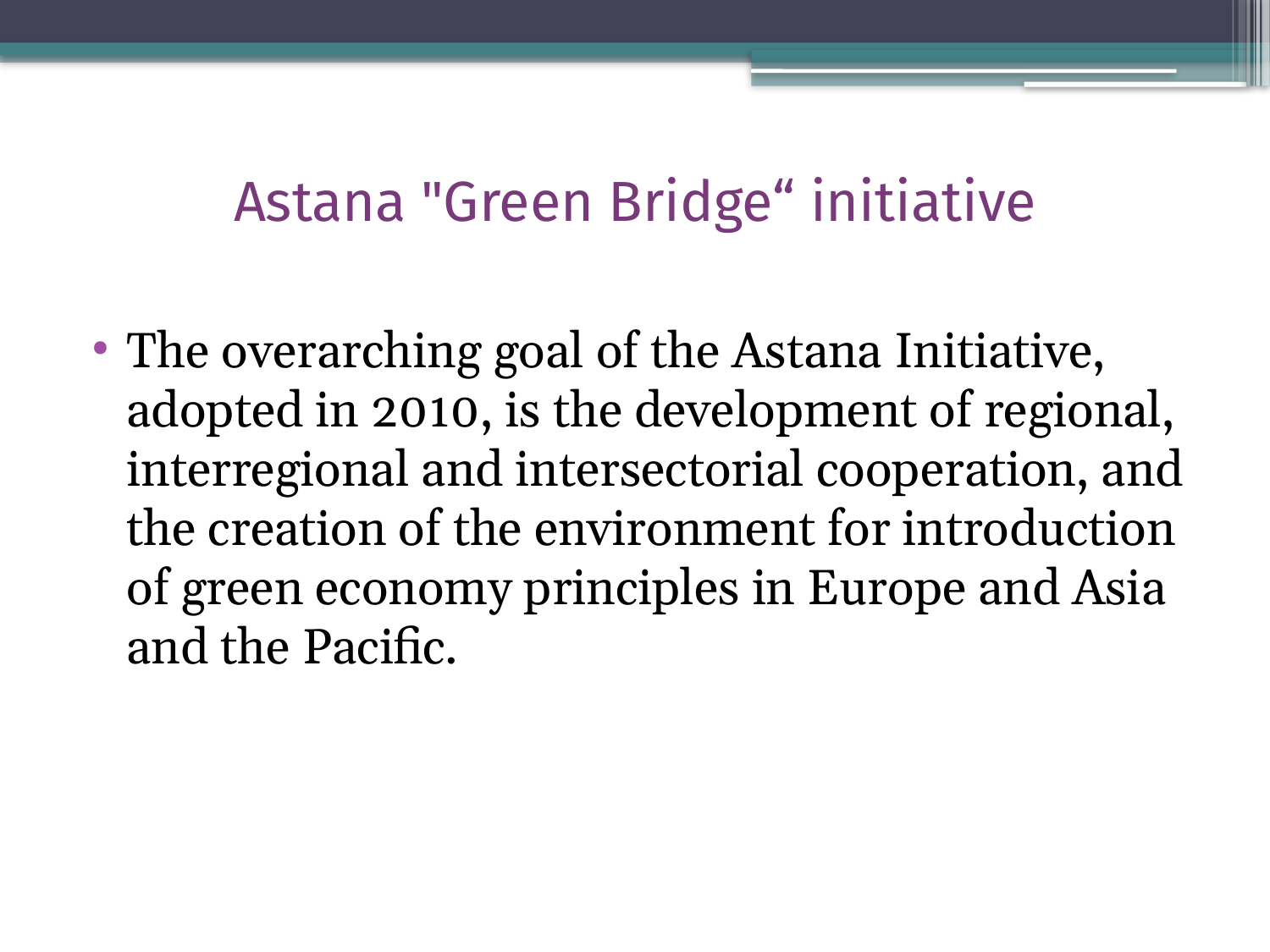

# Astana "Green Bridge“ initiative
The overarching goal of the Astana Initiative, adopted in 2010, is the development of regional, interregional and intersectorial cooperation, and the creation of the environment for introduction of green economy principles in Europe and Asia and the Pacific.